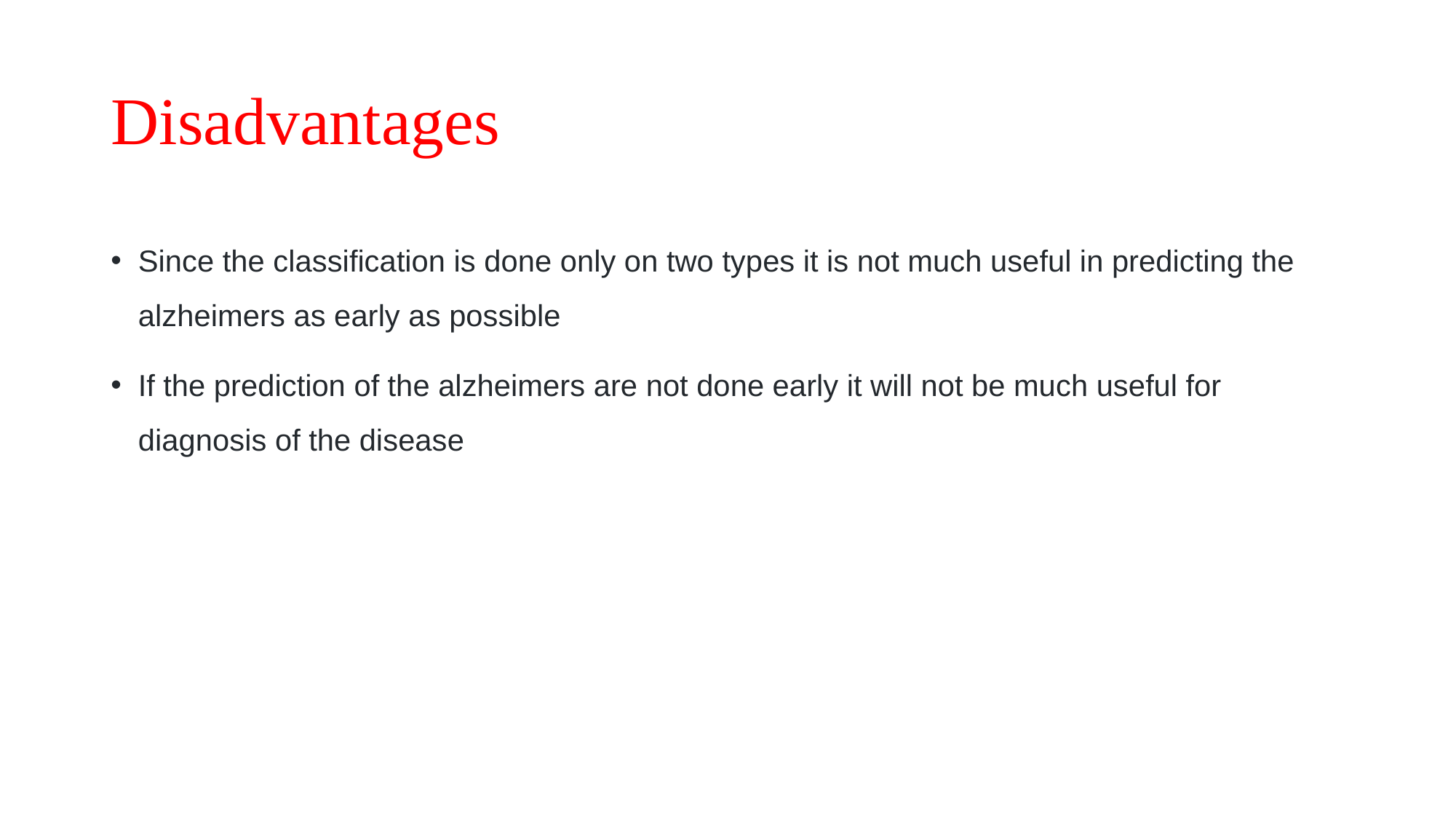

# Disadvantages
Since the classification is done only on two types it is not much useful in predicting the alzheimers as early as possible
If the prediction of the alzheimers are not done early it will not be much useful for diagnosis of the disease